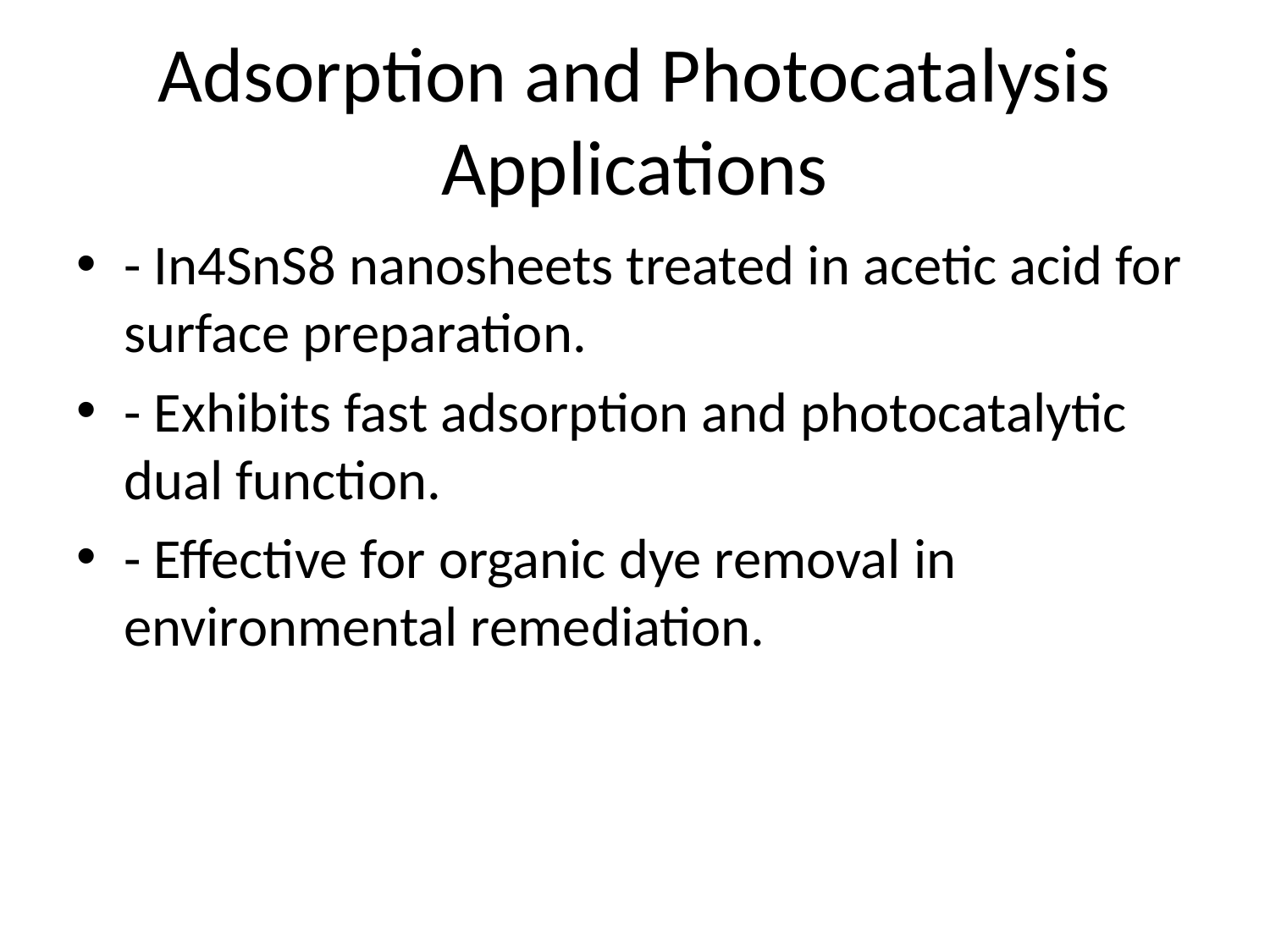

# Adsorption and Photocatalysis Applications
- In4SnS8 nanosheets treated in acetic acid for surface preparation.
- Exhibits fast adsorption and photocatalytic dual function.
- Effective for organic dye removal in environmental remediation.